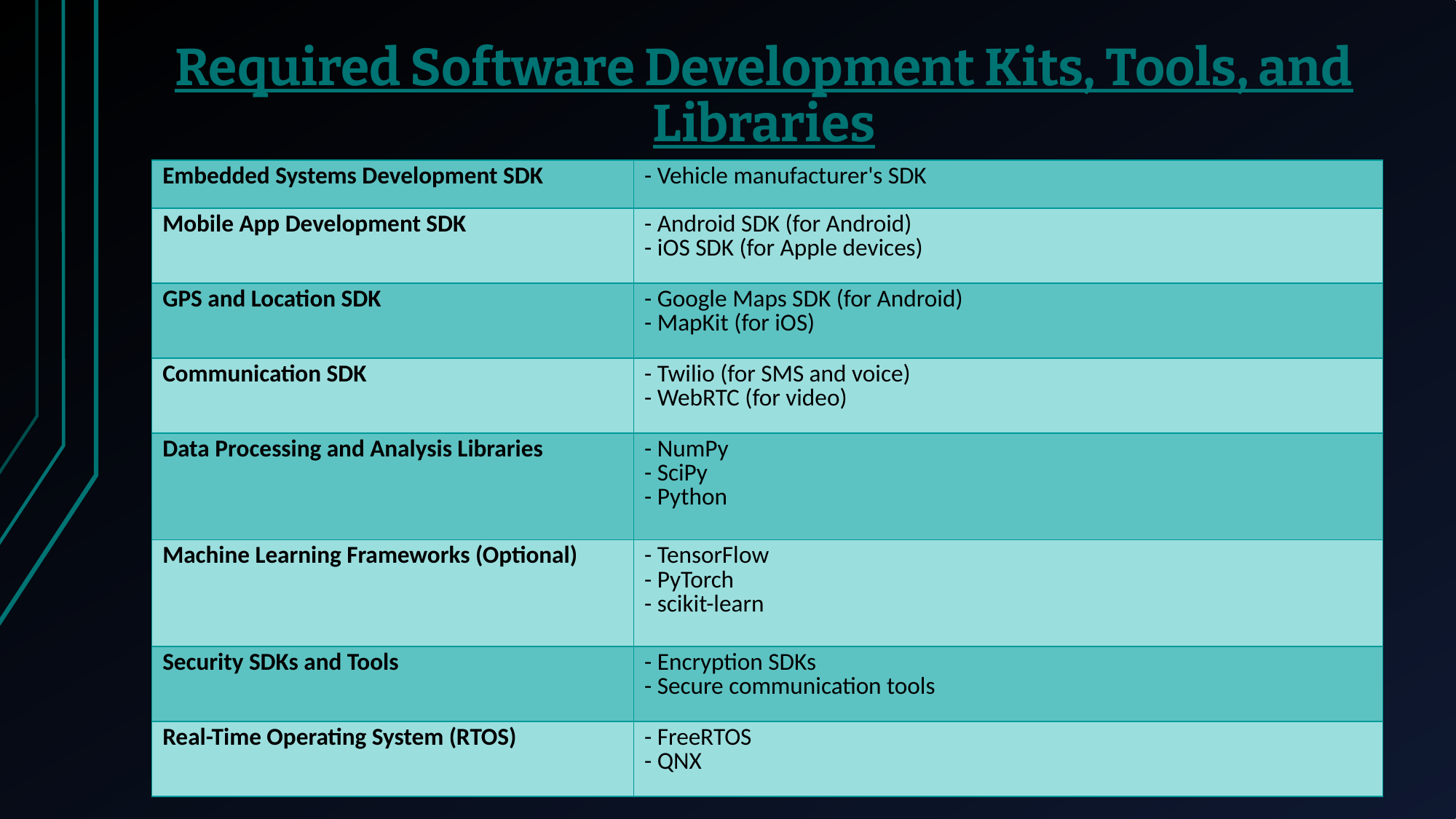

# Required Software Development Kits, Tools, and Libraries
| Embedded Systems Development SDK | - Vehicle manufacturer's SDK |
| --- | --- |
| Mobile App Development SDK | - Android SDK (for Android) - iOS SDK (for Apple devices) |
| GPS and Location SDK | - Google Maps SDK (for Android) - MapKit (for iOS) |
| Communication SDK | - Twilio (for SMS and voice) - WebRTC (for video) |
| Data Processing and Analysis Libraries | - NumPy - SciPy - Python |
| Machine Learning Frameworks (Optional) | - TensorFlow - PyTorch - scikit-learn |
| Security SDKs and Tools | - Encryption SDKs - Secure communication tools |
| Real-Time Operating System (RTOS) | - FreeRTOS - QNX |